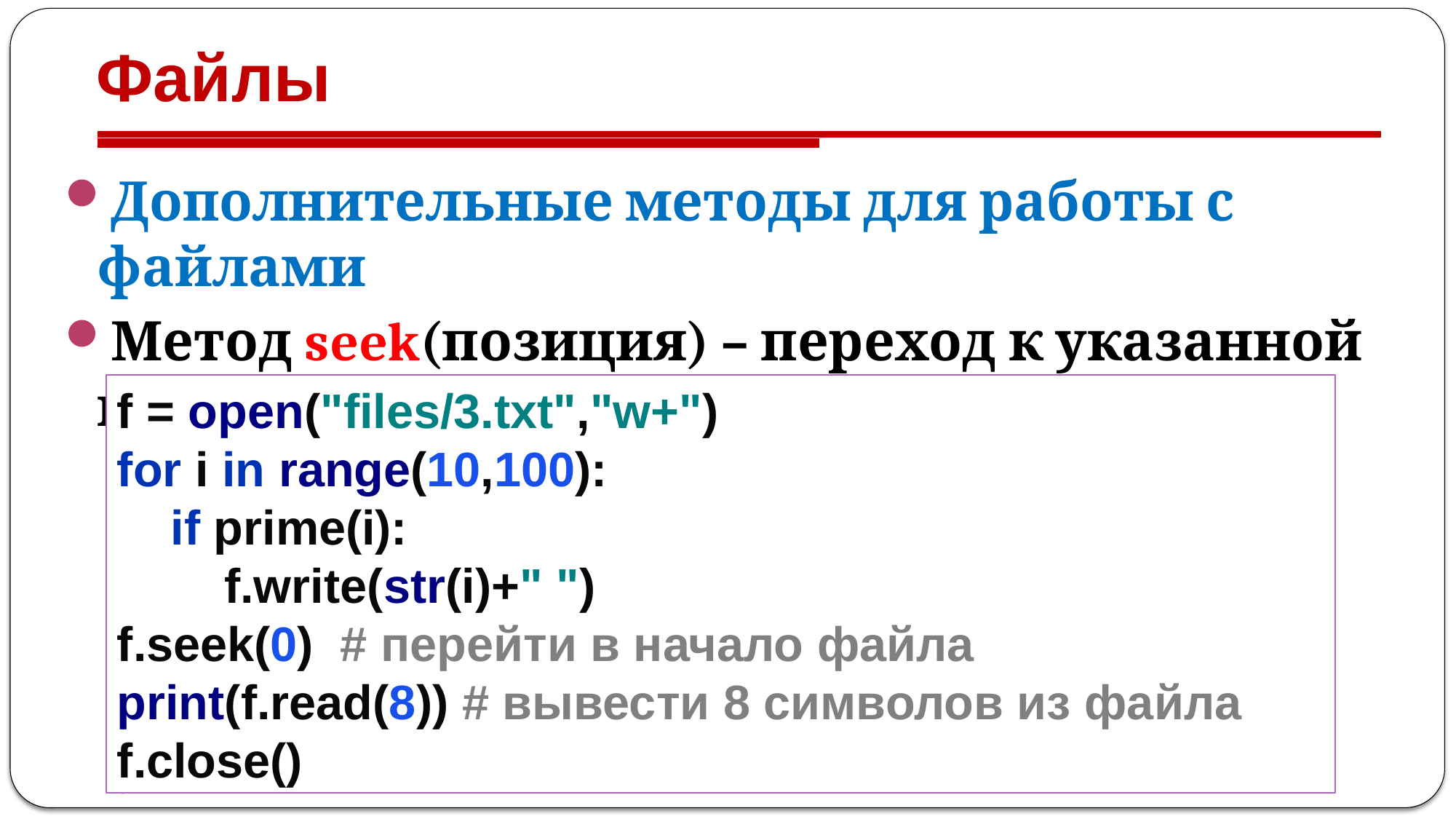

# Файлы
Дополнительные методы для работы с файлами
Метод seek(позиция) – переход к указанной позиции в открытом файле
f = open("files/3.txt","w+")
for i in range(10,100):
    if prime(i):
        f.write(str(i)+" ")
f.seek(0)  # перейти в начало файла
print(f.read(8)) # вывести 8 символов из файла
f.close()
Дисциплина "Программирование на языках высокого уровня" - семестр 3